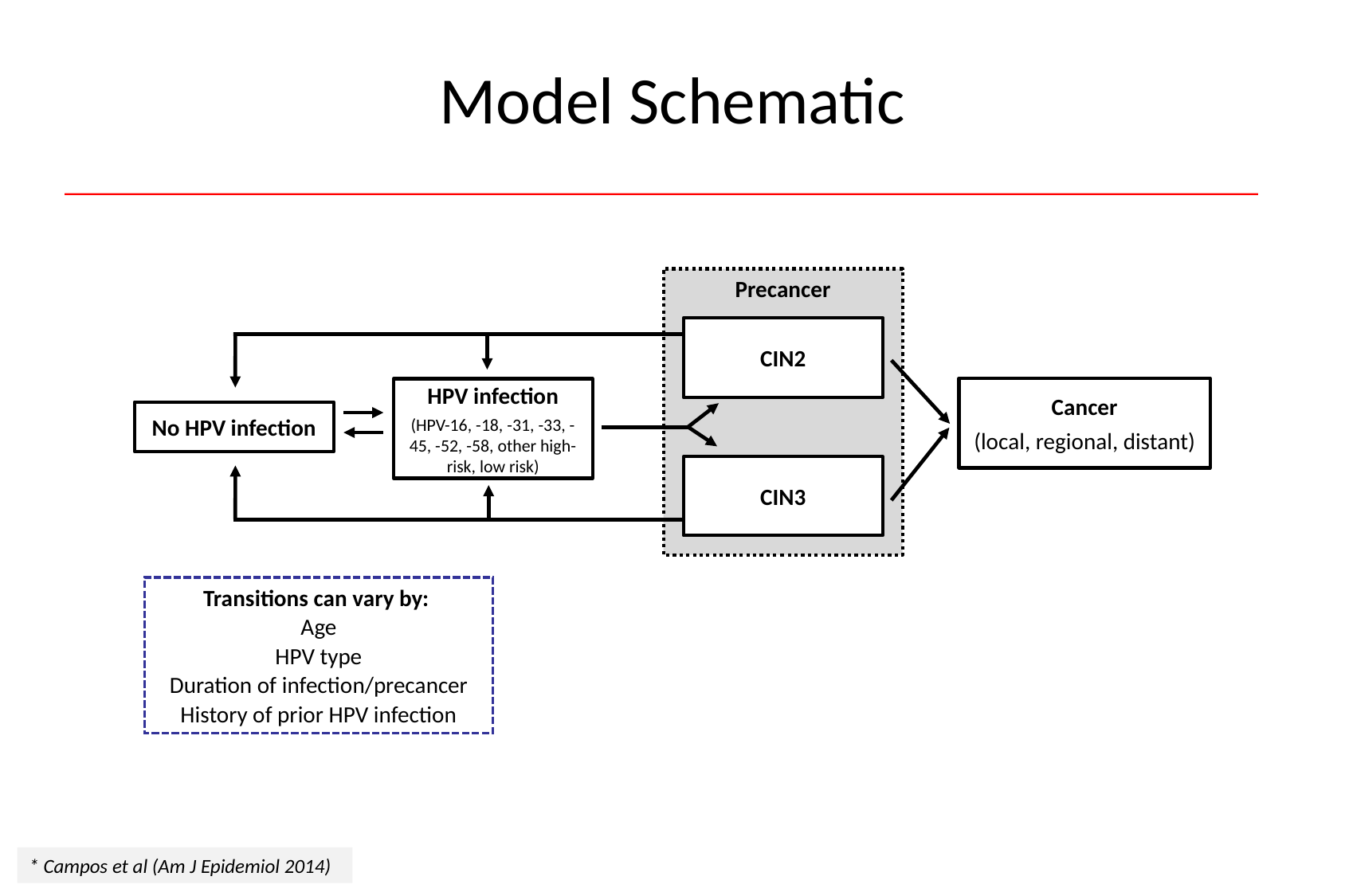

Model Schematic

Precancer
CIN2
Cancer
(local, regional, distant)
HPV infection
(HPV-16, -18, -31, -33, -45, -52, -58, other high-risk, low risk)
No HPV infection
CIN3
Transitions can vary by:
Age
HPV type
Duration of infection/precancer
History of prior HPV infection
* Campos et al (Am J Epidemiol 2014)